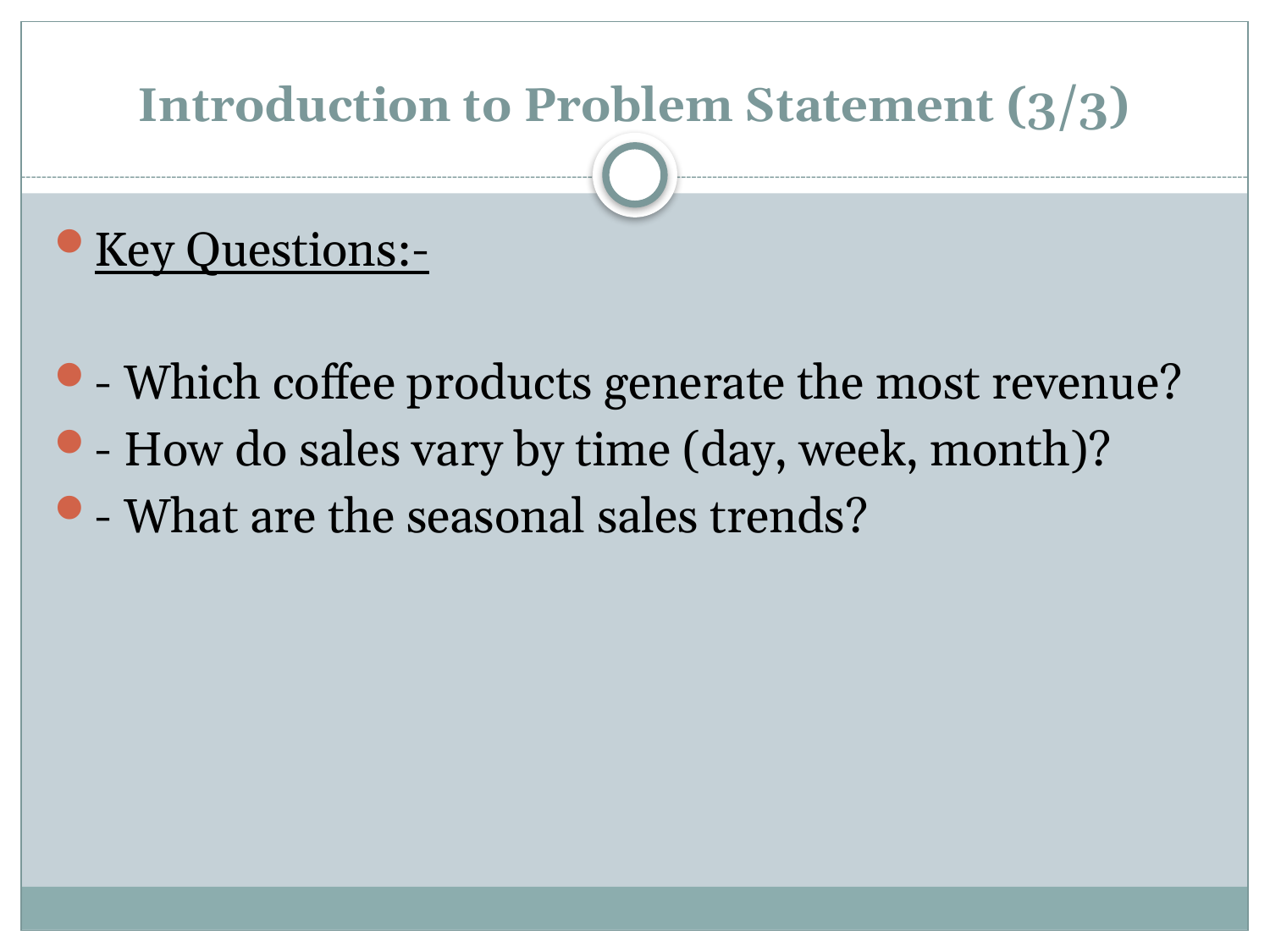

# Introduction to Problem Statement (3/3)
Key Questions:-

- Which coffee products generate the most revenue?
- How do sales vary by time (day, week, month)?
- What are the seasonal sales trends?